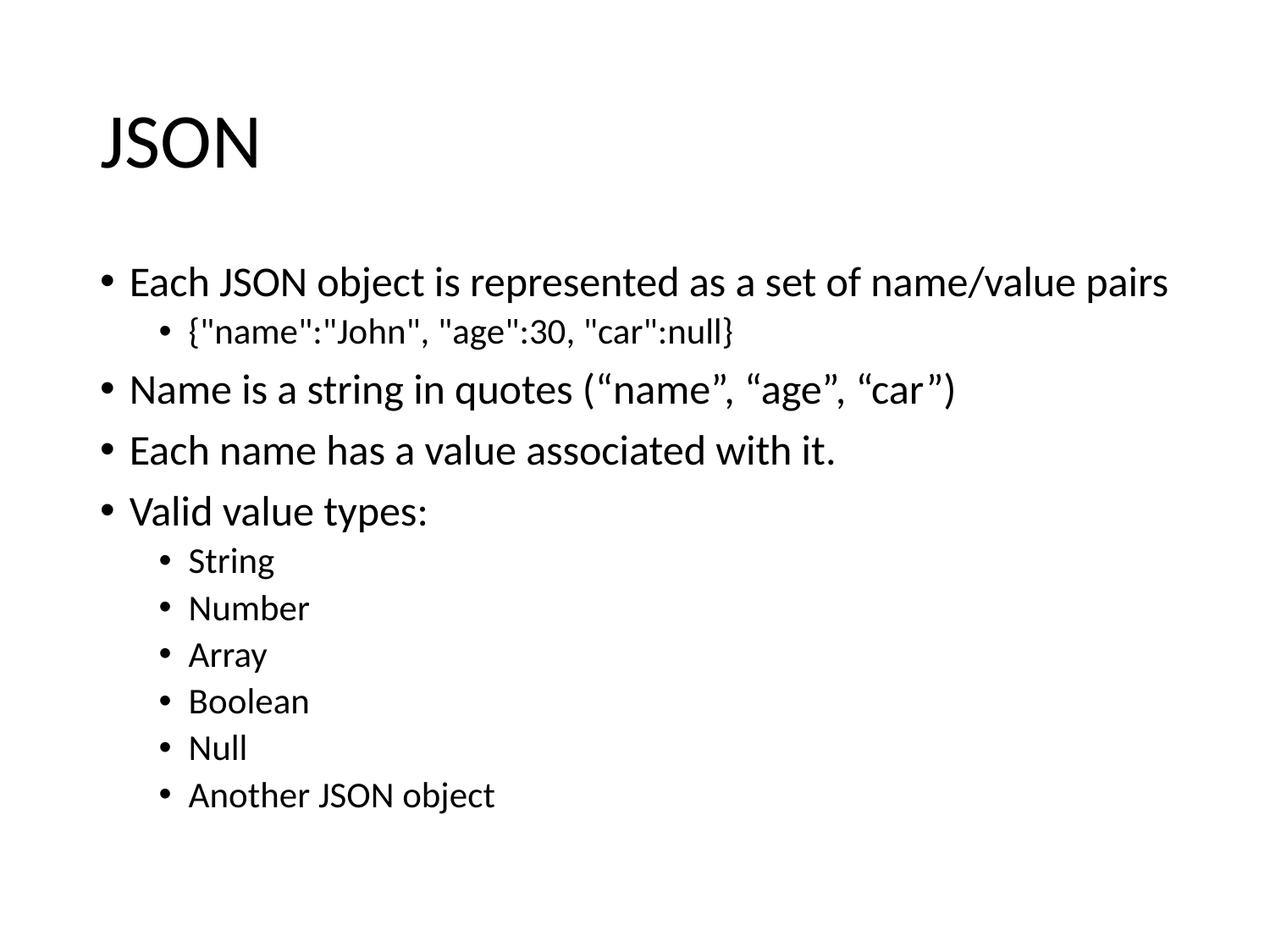

# JSON
Each JSON object is represented as a set of name/value pairs
{"name":"John", "age":30, "car":null}
Name is a string in quotes (“name”, “age”, “car”)
Each name has a value associated with it.
Valid value types:
String
Number
Array
Boolean
Null
Another JSON object